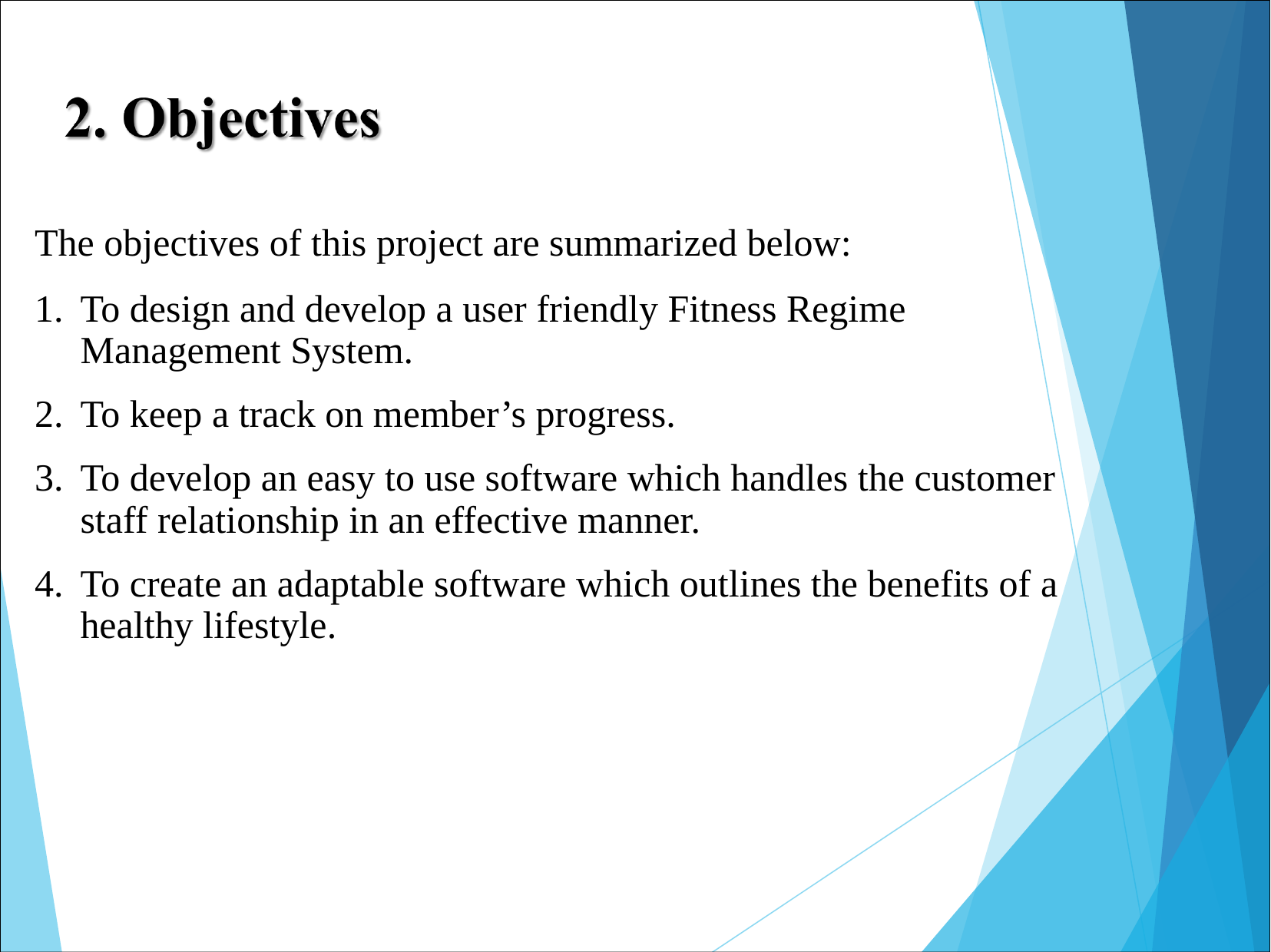

The objectives of this project are summarized below:
To design and develop a user friendly Fitness Regime  Management System.
To keep a track on member’s progress.
To develop an easy to use software which handles the customer  staff relationship in an effective manner.
To create an adaptable software which outlines the benefits of a  healthy lifestyle.